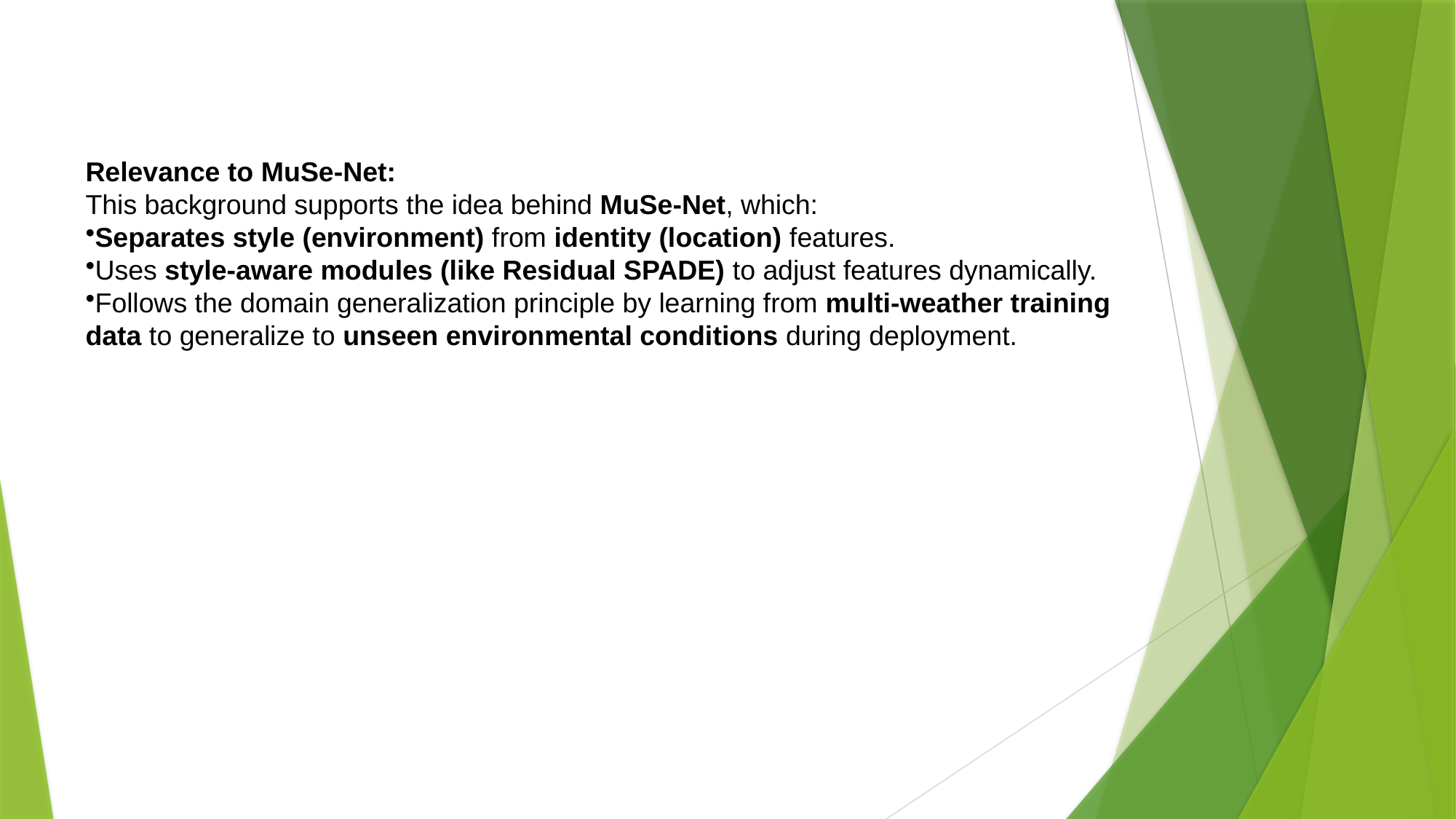

Relevance to MuSe-Net:
This background supports the idea behind MuSe-Net, which:
Separates style (environment) from identity (location) features.
Uses style-aware modules (like Residual SPADE) to adjust features dynamically.
Follows the domain generalization principle by learning from multi-weather training data to generalize to unseen environmental conditions during deployment.